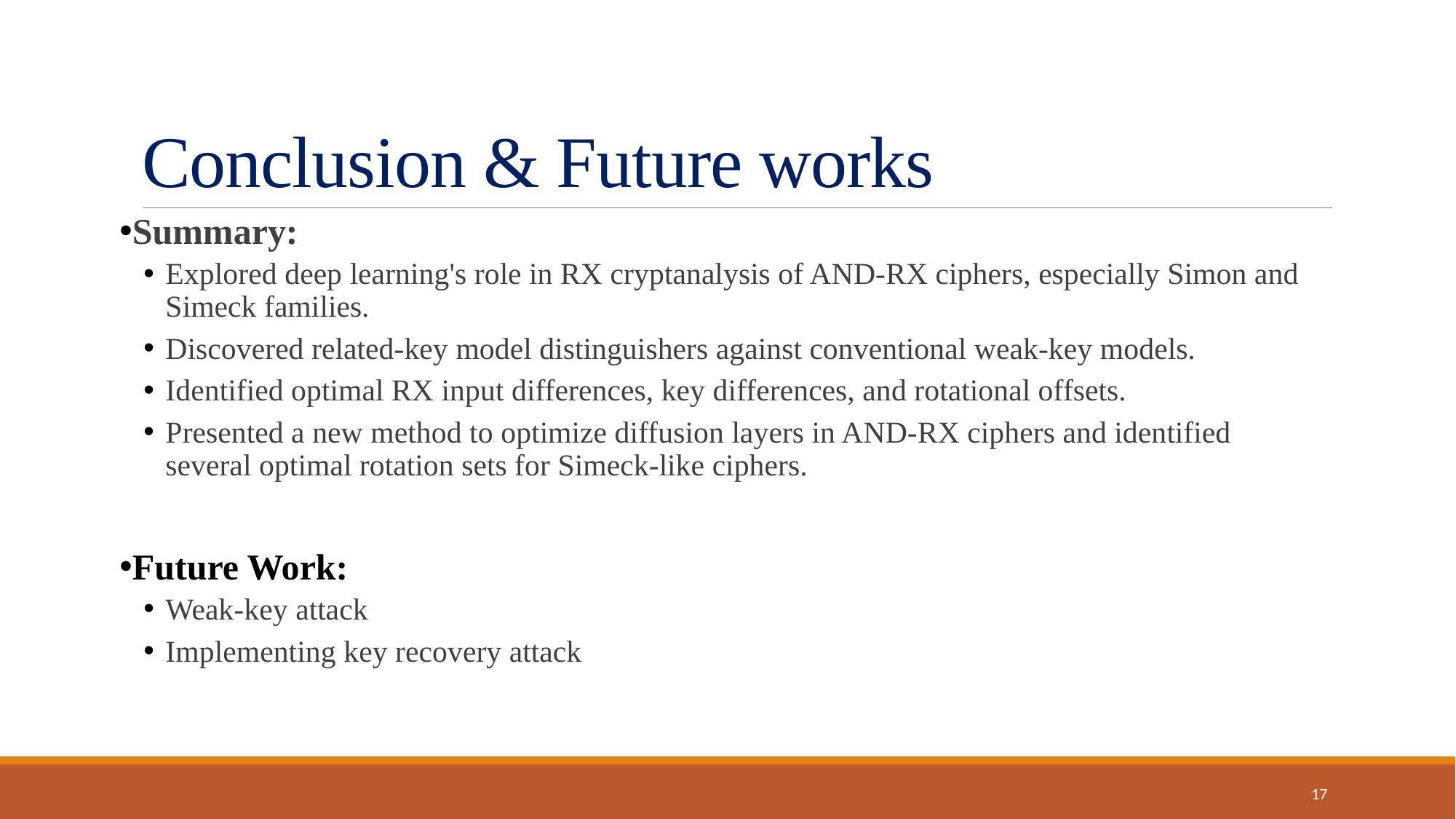

# Conclusion & Future works
Summary:
Explored deep learning's role in RX cryptanalysis of AND-RX ciphers, especially Simon and Simeck families.
Discovered related-key model distinguishers against conventional weak-key models.
Identified optimal RX input differences, key differences, and rotational offsets.
Presented a new method to optimize diffusion layers in AND-RX ciphers and identified several optimal rotation sets for Simeck-like ciphers.

Future Work:
Weak-key attack
Implementing key recovery attack
17